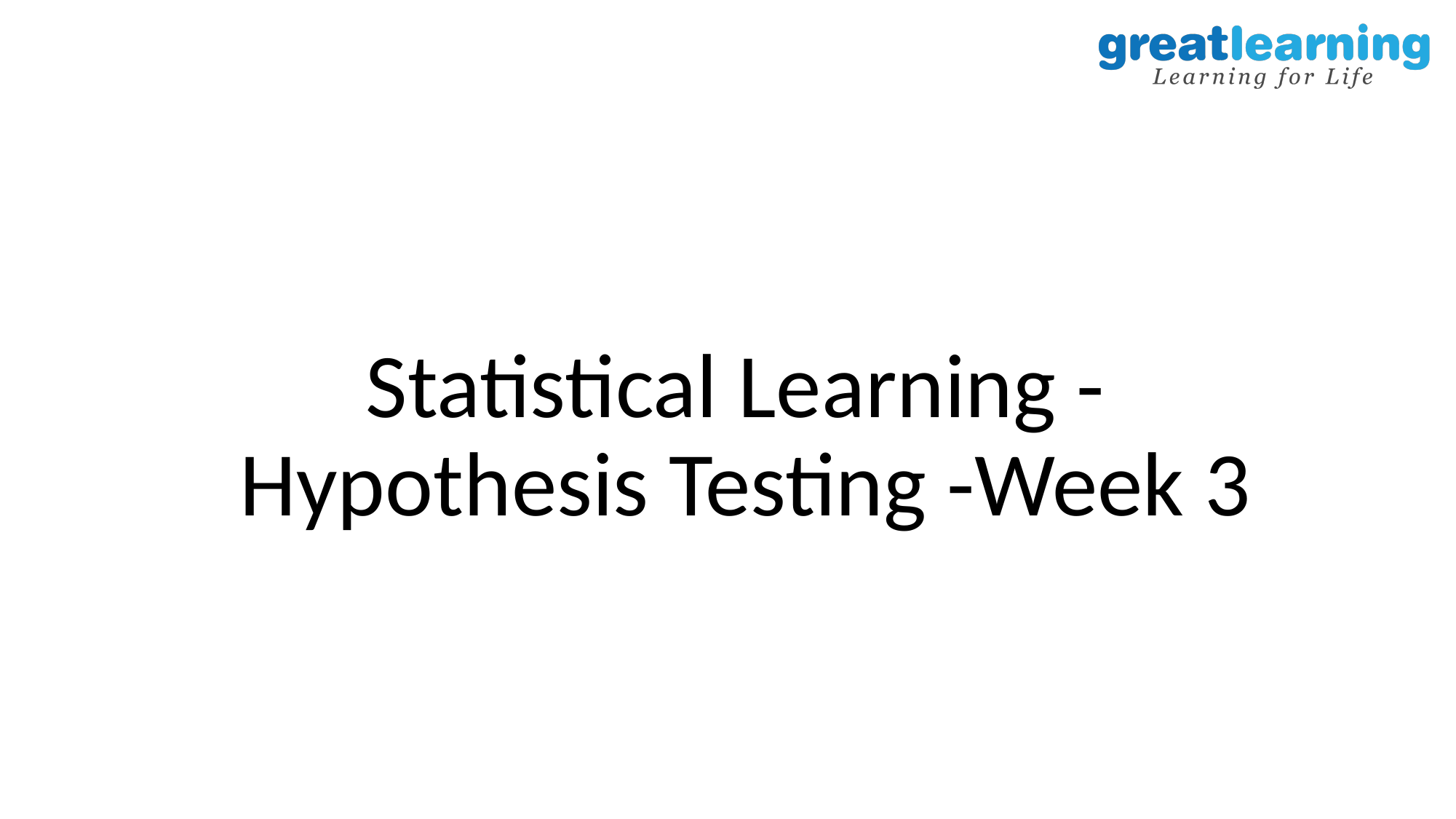

# Statistical Learning - Hypothesis Testing -Week 3